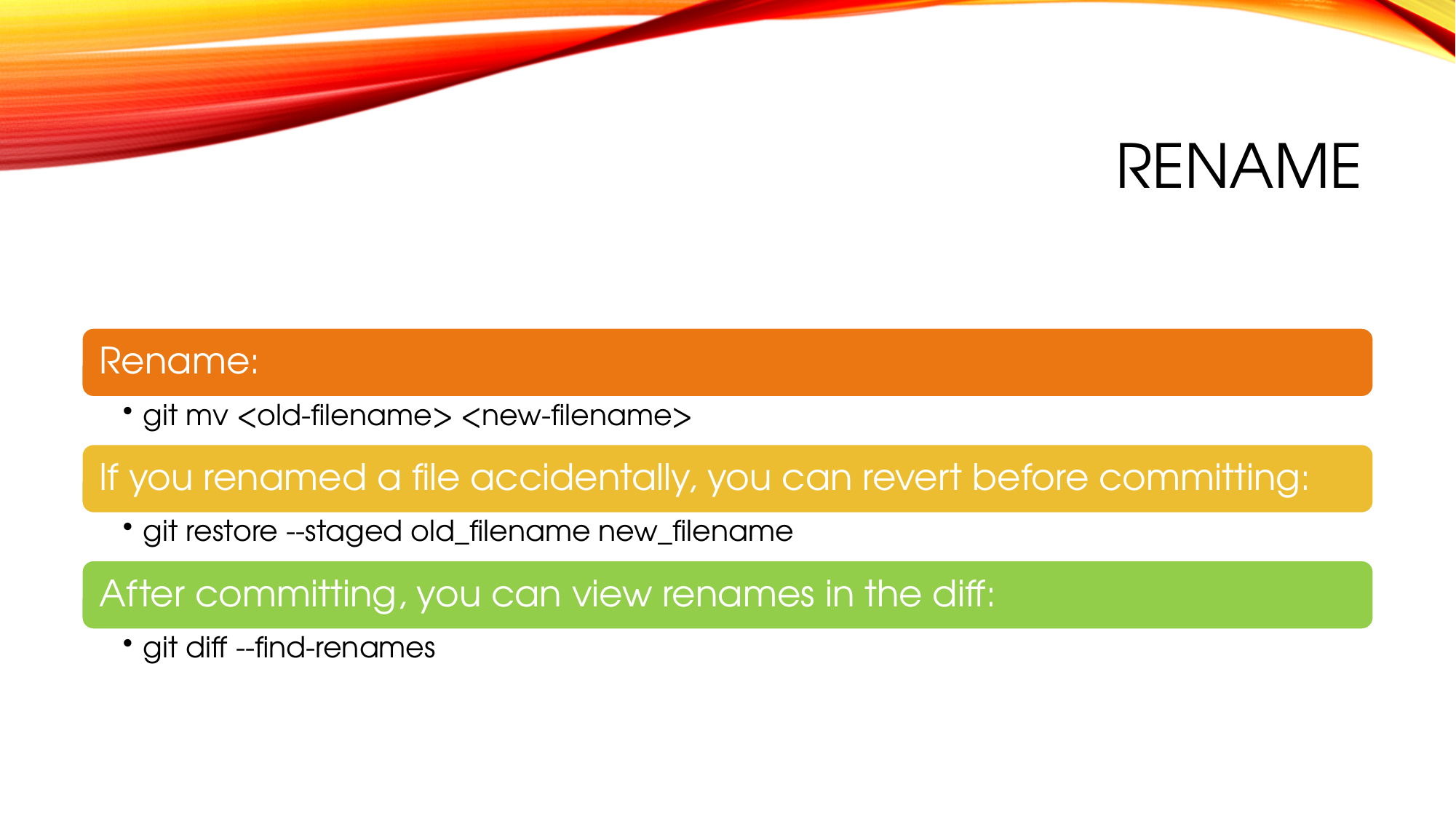

# Rename
Rename:
git mv <old-filename> <new-filename>
If you renamed a file accidentally, you can revert before committing:
git restore --staged old_filename new_filename
After committing, you can view renames in the diff:
git diff --find-renames